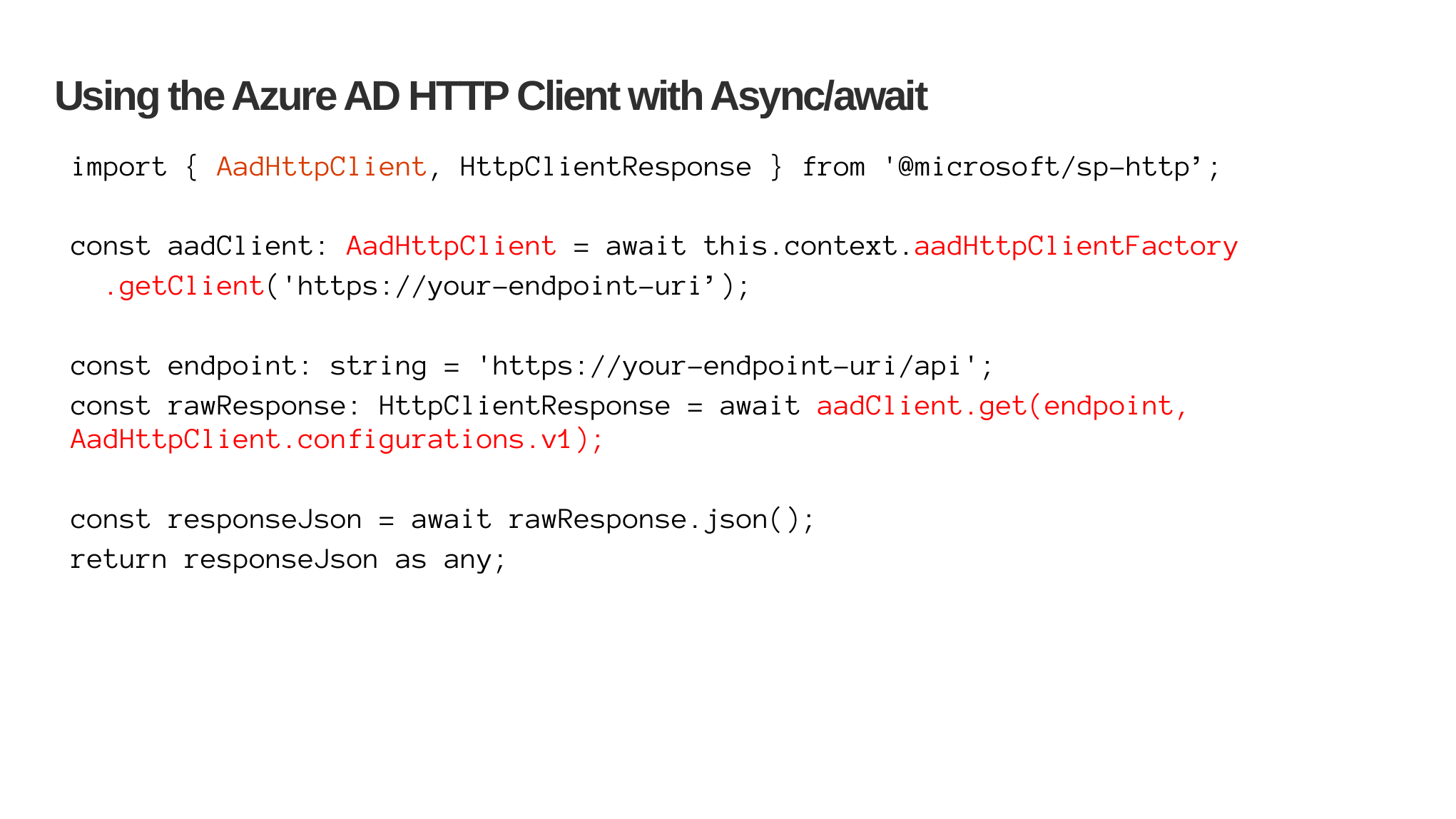

# Using the Azure AD HTTP Client with Async/await
import { AadHttpClient, HttpClientResponse } from '@microsoft/sp-http’;

const aadClient: AadHttpClient = await this.context.aadHttpClientFactory
  .getClient('https://your-endpoint-uri’);

const endpoint: string = 'https://your-endpoint-uri/api';
const rawResponse: HttpClientResponse = await aadClient.get(endpoint, AadHttpClient.configurations.v1);

const responseJson = await rawResponse.json();
return responseJson as any;